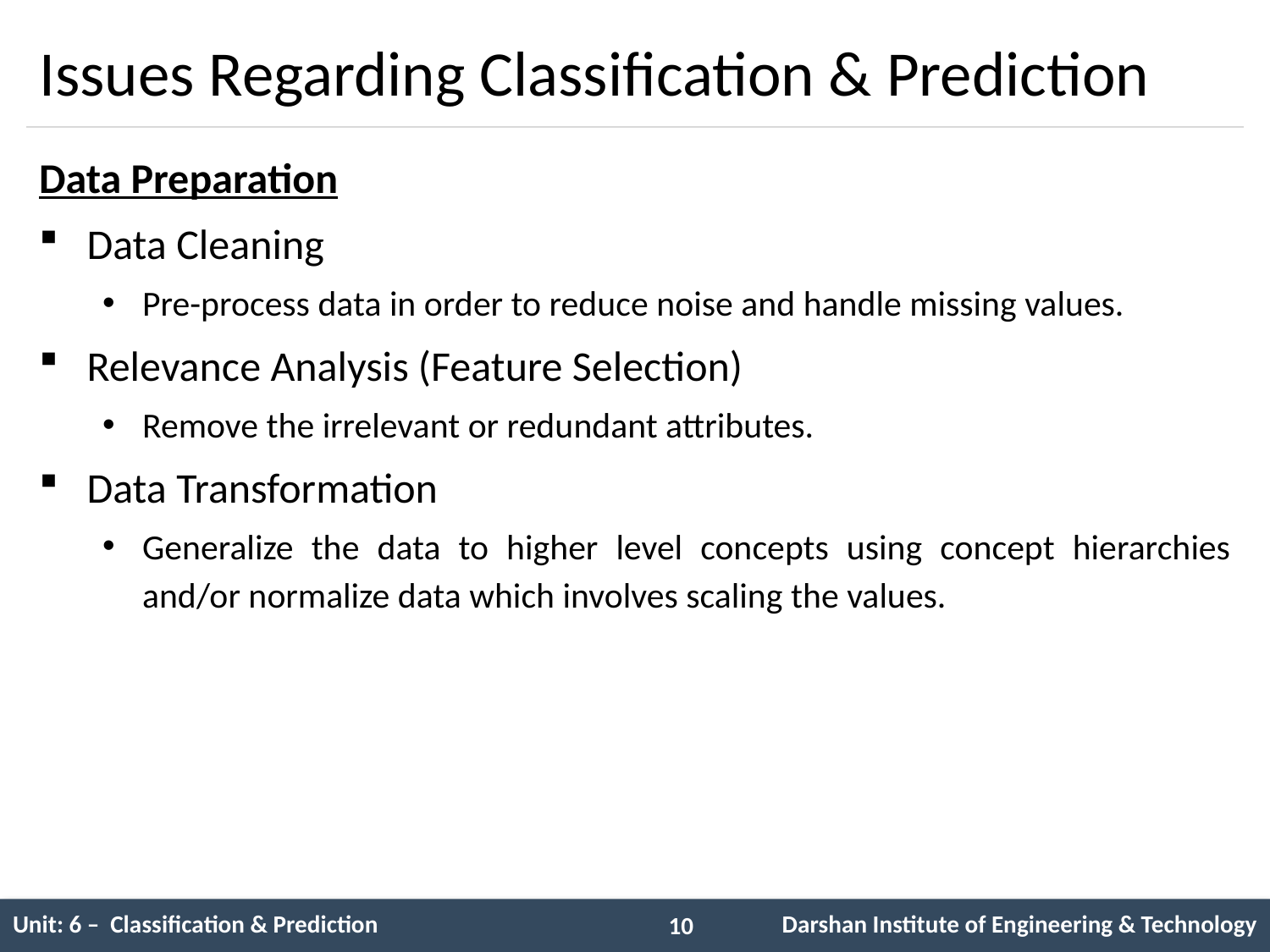

# Issues Regarding Classification & Prediction
Data Preparation
Data Cleaning
Pre-process data in order to reduce noise and handle missing values.
Relevance Analysis (Feature Selection)
Remove the irrelevant or redundant attributes.
Data Transformation
Generalize the data to higher level concepts using concept hierarchies and/or normalize data which involves scaling the values.